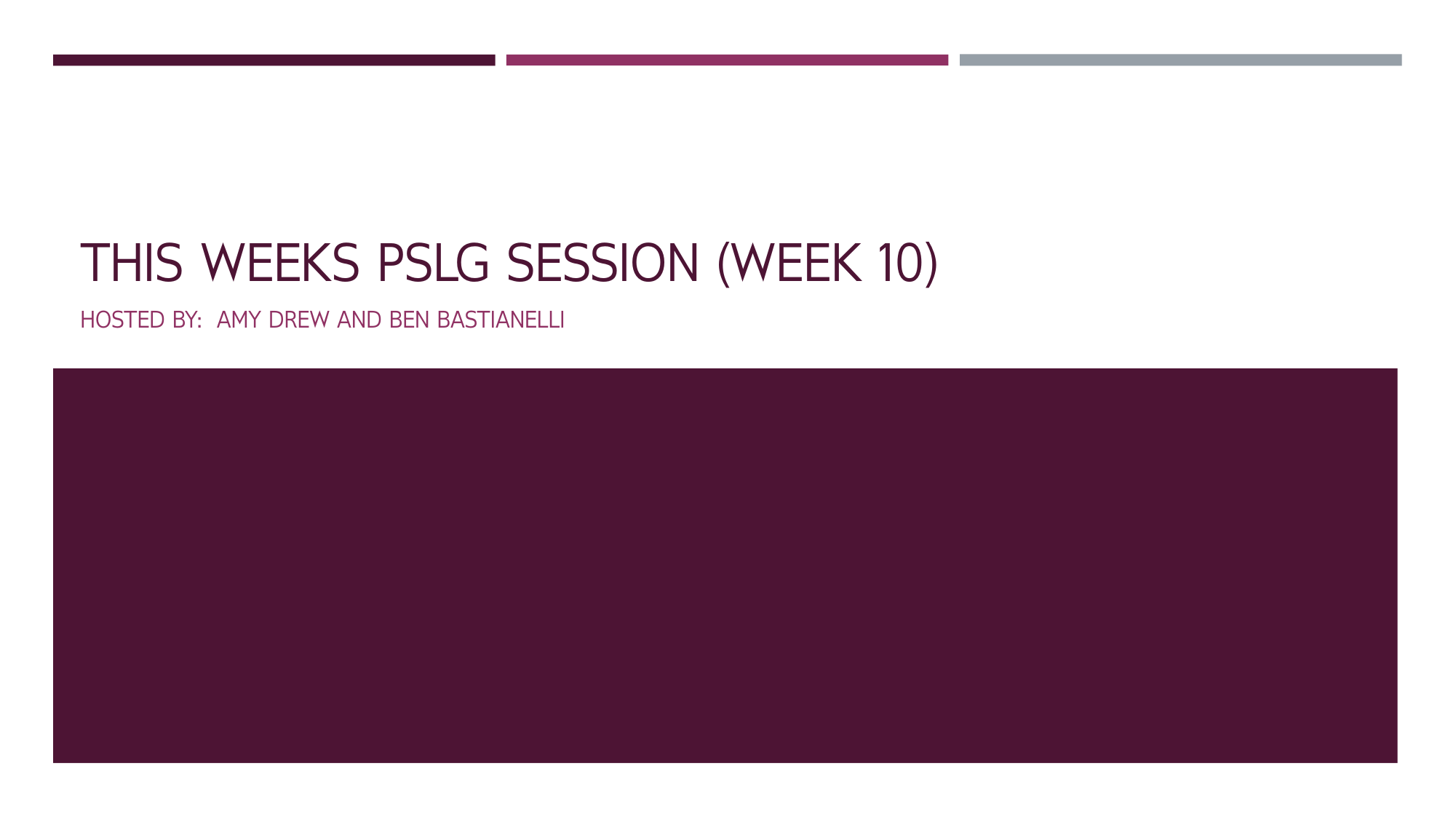

# THIS WEEKS PSLG SESSION (WEEK 10)
HOSTED BY:  AMY DREW AND BEN BASTIANELLI